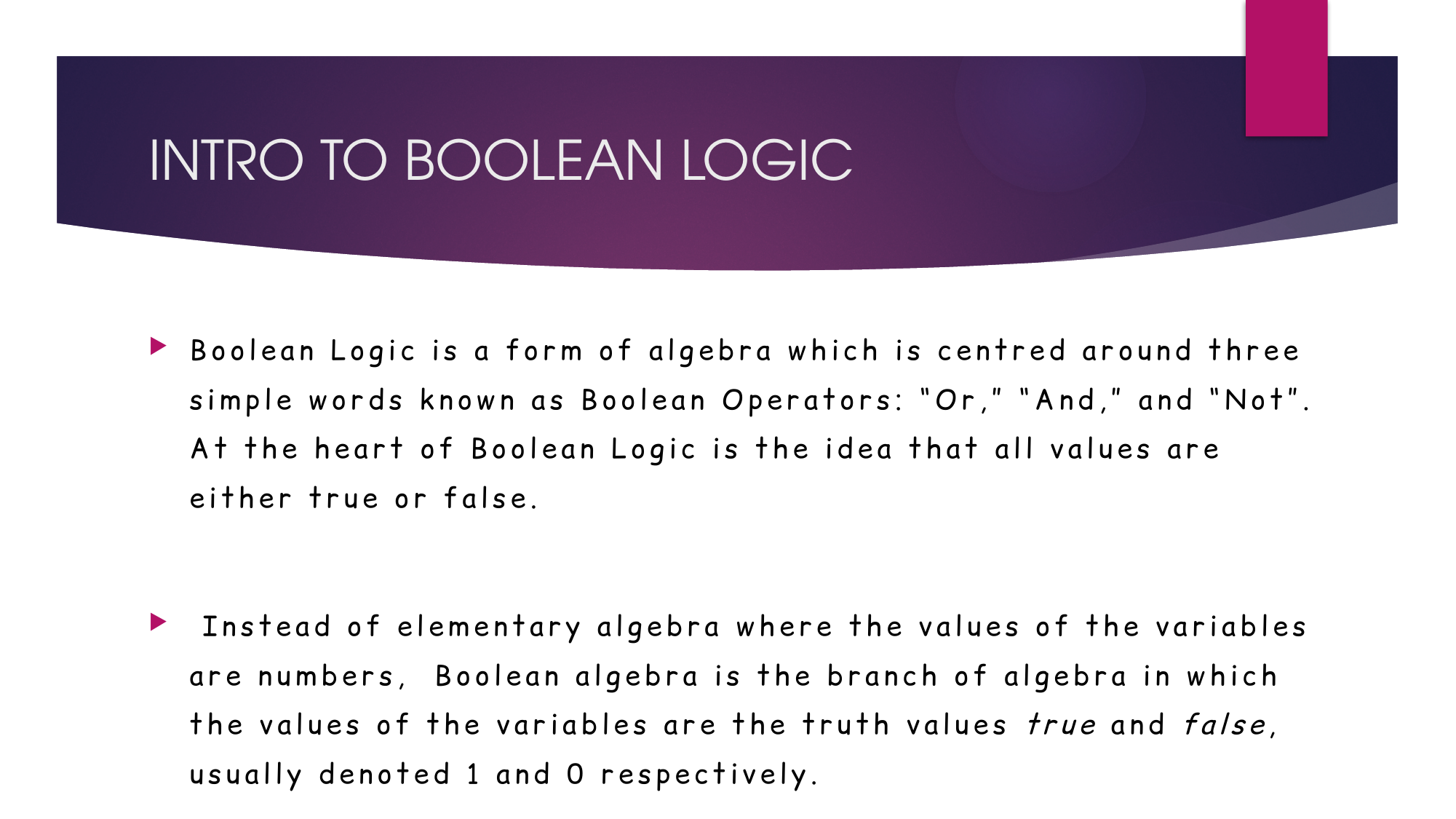

# INTRO TO BOOLEAN LOGIC
Boolean Logic is a form of algebra which is centred around three simple words known as Boolean Operators: “Or,” “And,” and “Not”. At the heart of Boolean Logic is the idea that all values are either true or false.

 Instead of elementary algebra where the values of the variables are numbers,  Boolean algebra is the branch of algebra in which the values of the variables are the truth values true and false, usually denoted 1 and 0 respectively.